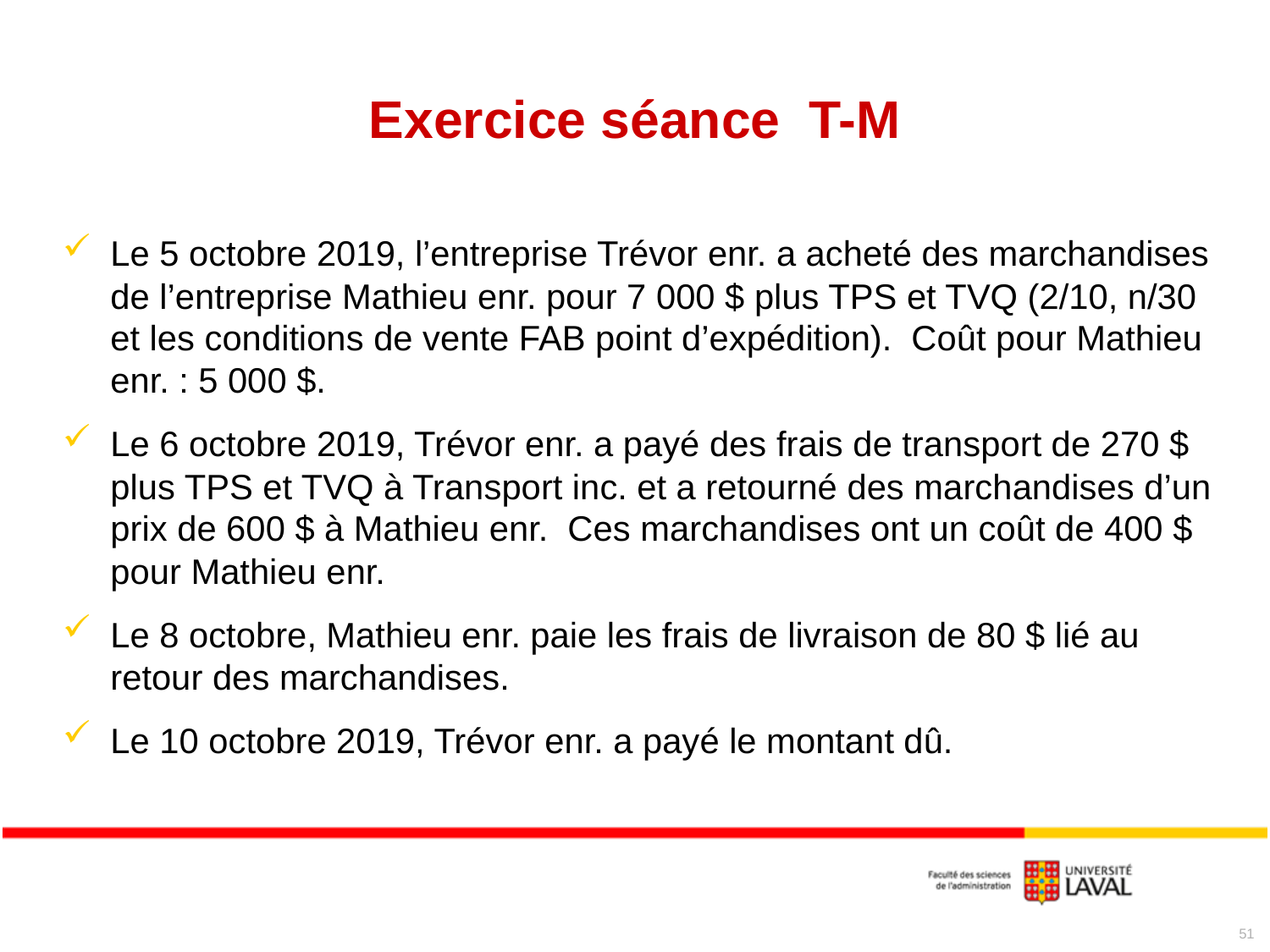

Exercice séance  T-M
Le 5 octobre 2019, l’entreprise Trévor enr. a acheté des marchandises de l’entreprise Mathieu enr. pour 7 000 $ plus TPS et TVQ (2/10, n/30 et les conditions de vente FAB point d’expédition).  Coût pour Mathieu enr. : 5 000 $.
Le 6 octobre 2019, Trévor enr. a payé des frais de transport de 270 $ plus TPS et TVQ à Transport inc. et a retourné des marchandises d’un prix de 600 $ à Mathieu enr.  Ces marchandises ont un coût de 400 $ pour Mathieu enr.
Le 8 octobre, Mathieu enr. paie les frais de livraison de 80 $ lié au retour des marchandises.
Le 10 octobre 2019, Trévor enr. a payé le montant dû.

51